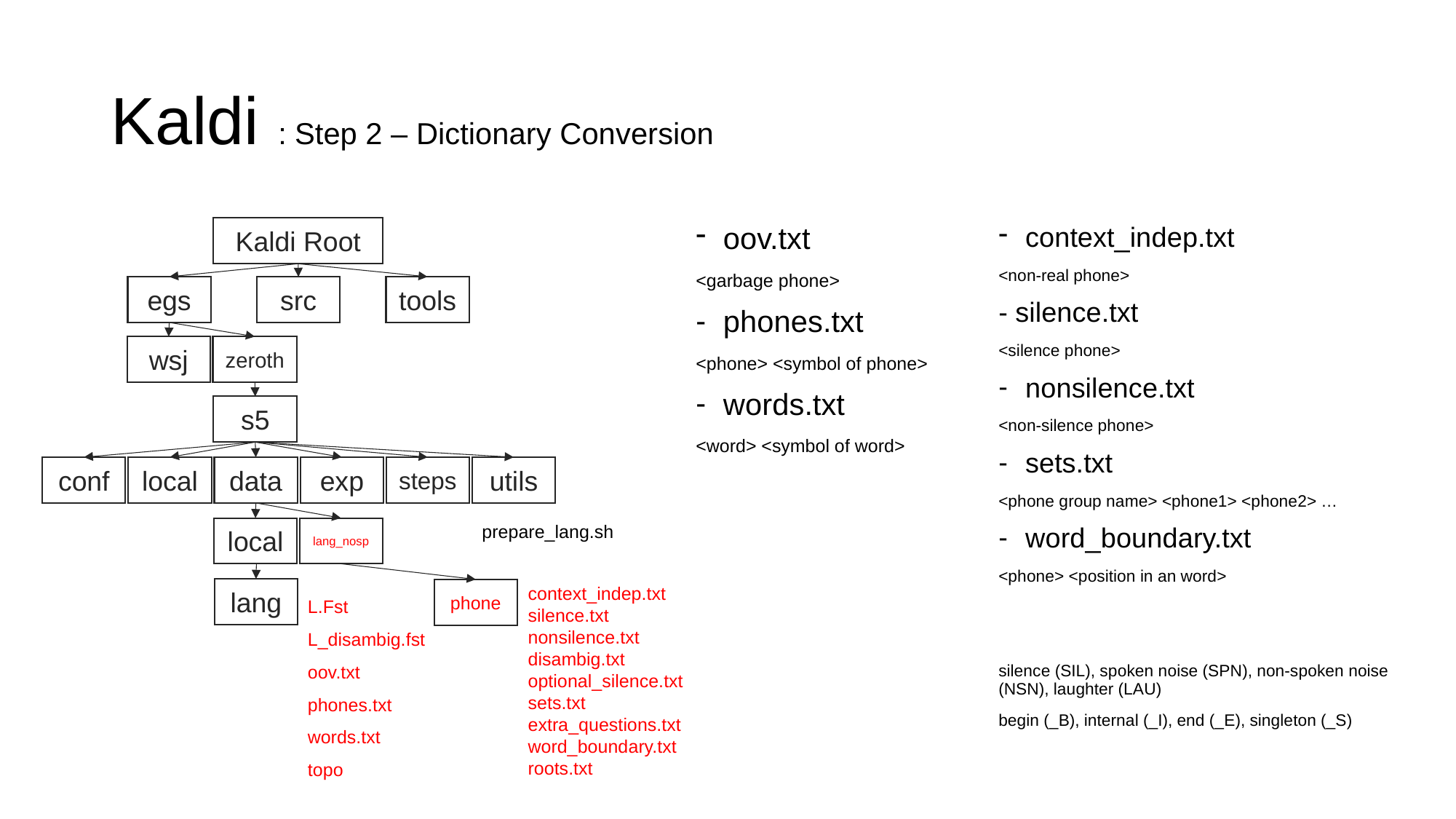

# Kaldi : Step 2 – Dictionary Conversion
Kaldi Root
oov.txt
<garbage phone>
phones.txt
<phone> <symbol of phone>
words.txt
<word> <symbol of word>
context_indep.txt
<non-real phone>
- silence.txt
<silence phone>
nonsilence.txt
<non-silence phone>
sets.txt
<phone group name> <phone1> <phone2> …
word_boundary.txt
<phone> <position in an word>

silence (SIL), spoken noise (SPN), non-spoken noise (NSN), laughter (LAU)
begin (_B), internal (_I), end (_E), singleton (_S)
egs
src
tools
wsj
zeroth
s5
conf
local
data
exp
steps
utils
prepare_lang.sh
local
lang_nosp
context_indep.txt
silence.txt
nonsilence.txt
disambig.txt
optional_silence.txt
sets.txt
extra_questions.txt
word_boundary.txt
roots.txt
lang
L.Fst
L_disambig.fst
oov.txt
phones.txt
words.txt
topo
phone